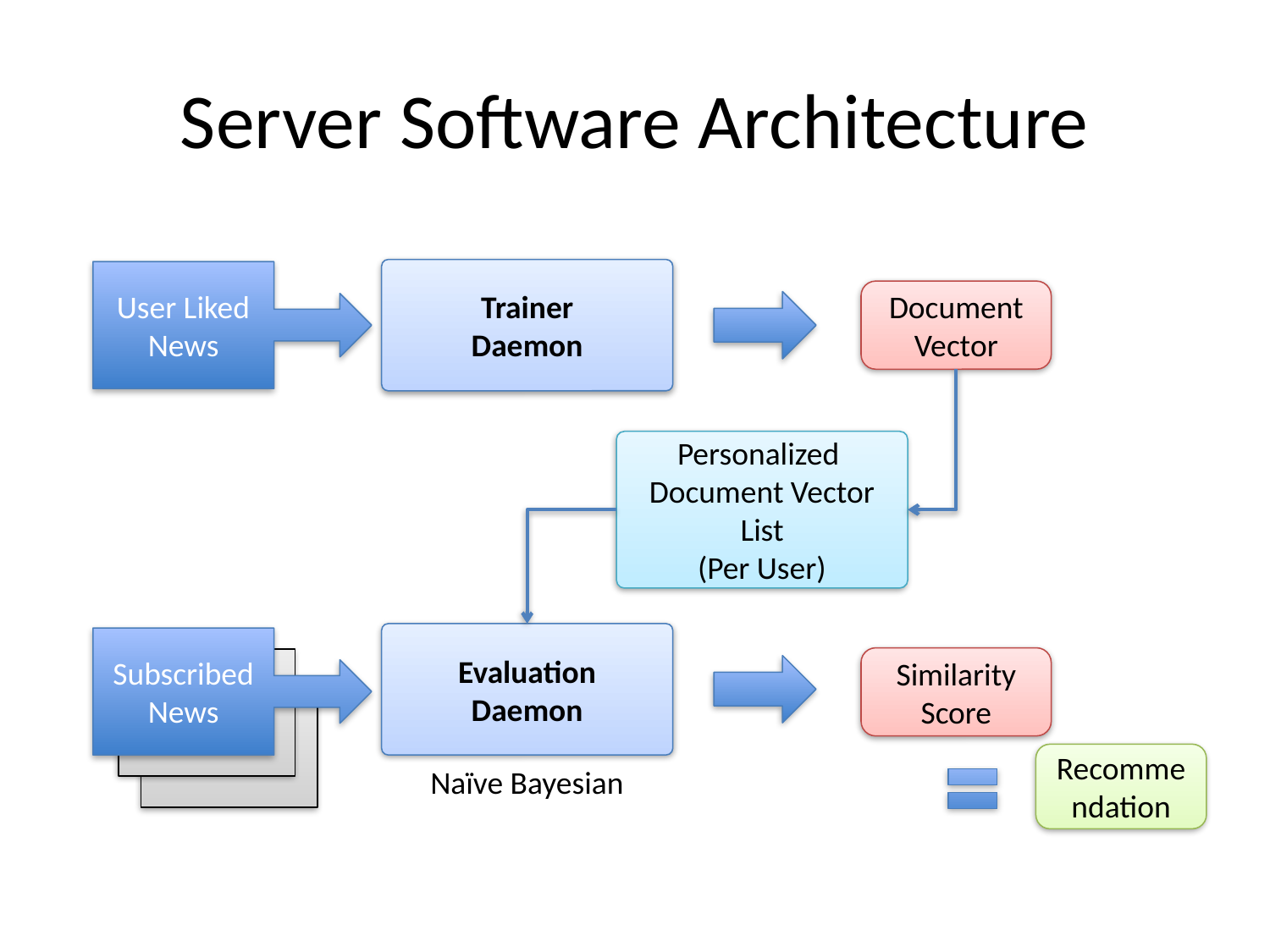

# Server Software Architecture
Trainer
Daemon
User Liked News
Document Vector

Personalized
Document Vector List
(Per User)
Evaluation
Daemon
Subscribed News
Similarity
Score

Recommendation

Naïve Bayesian